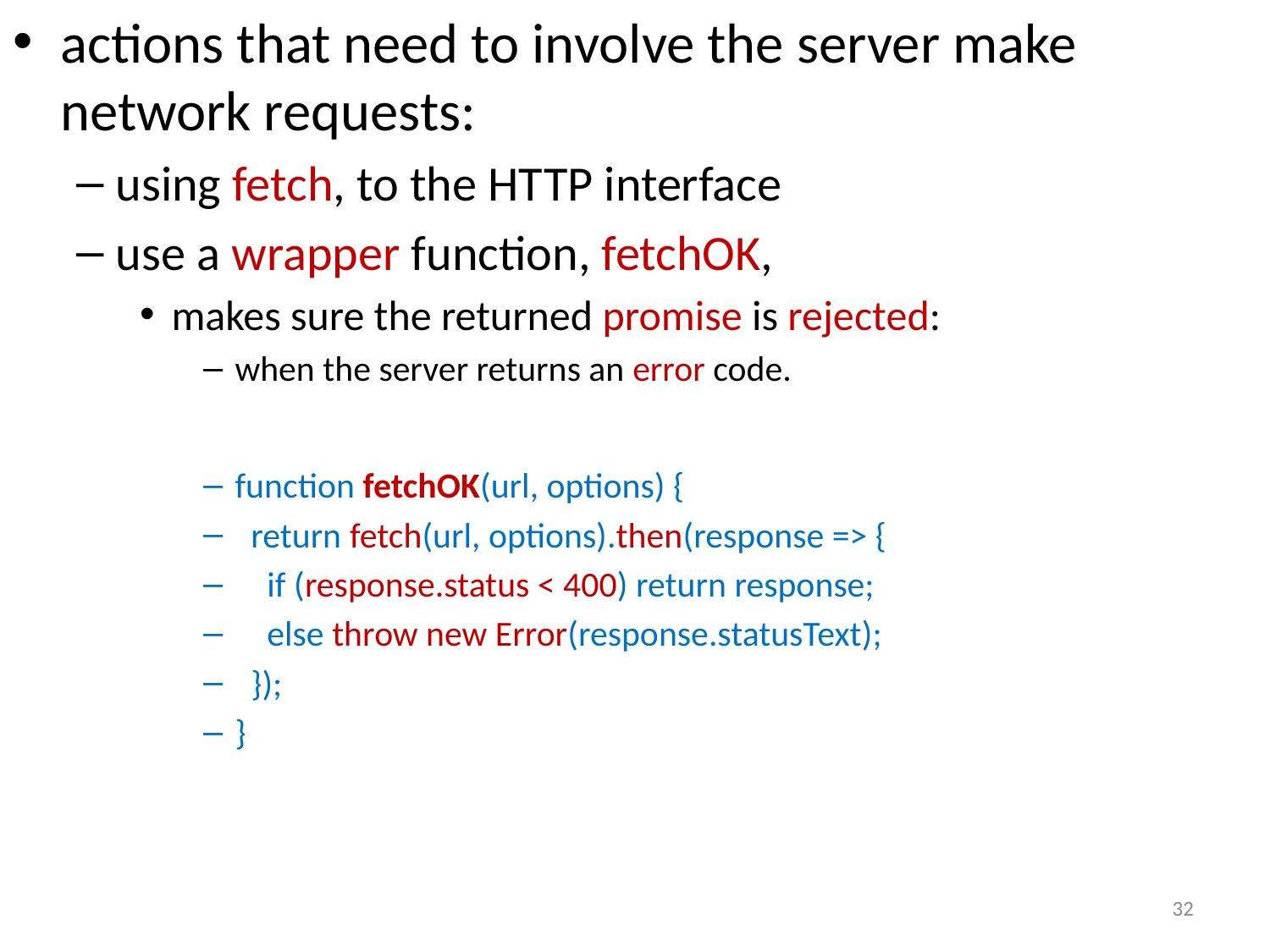

actions that need to involve the server make network requests:
using fetch, to the HTTP interface
use a wrapper function, fetchOK,
makes sure the returned promise is rejected:
when the server returns an error code.

function fetchOK(url, options) {
  return fetch(url, options).then(response => {
    if (response.status < 400) return response;
    else throw new Error(response.statusText);
  });
}
32